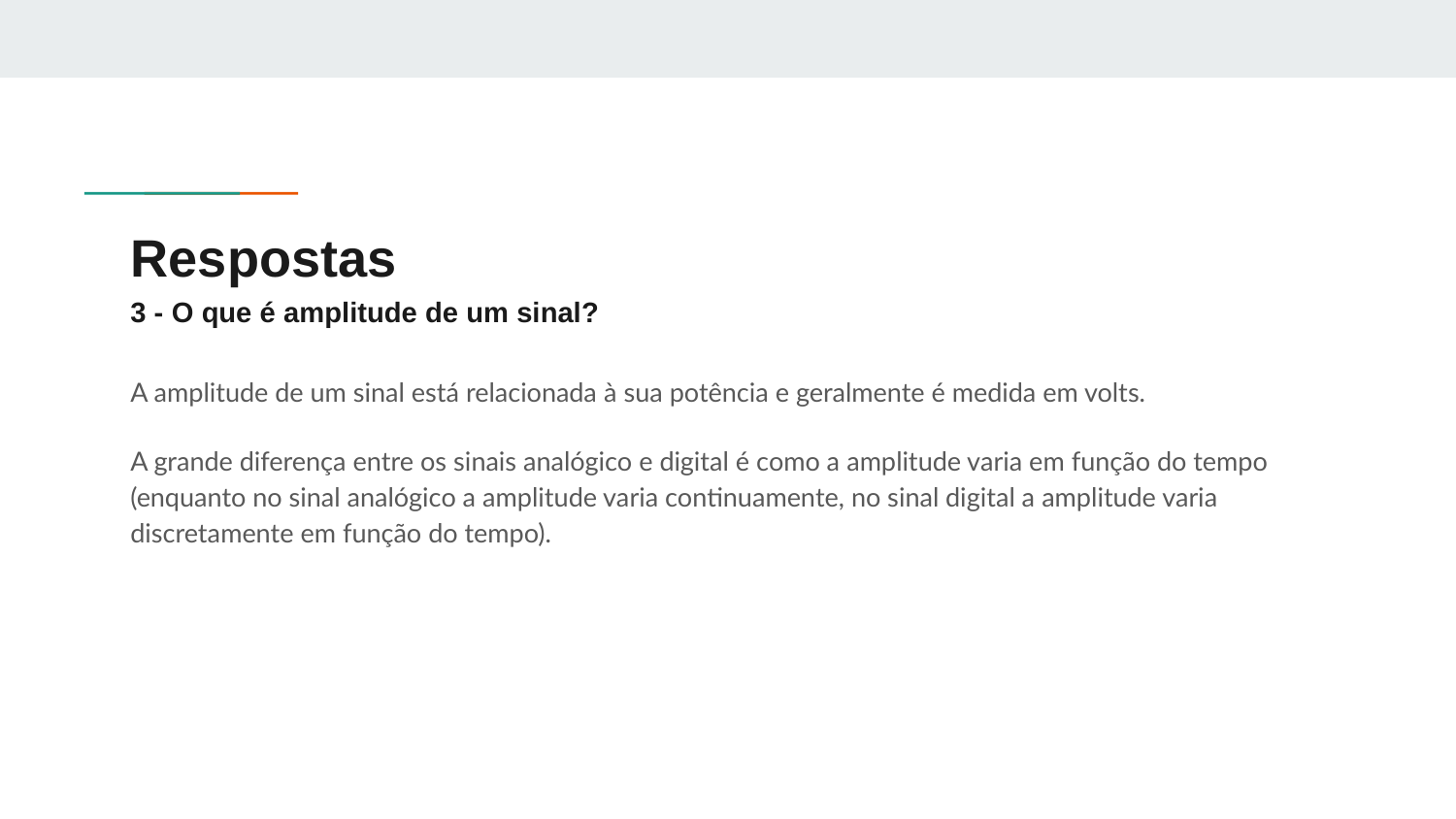

# Respostas
3 - O que é amplitude de um sinal?
A amplitude de um sinal está relacionada à sua potência e geralmente é medida em volts.
A grande diferença entre os sinais analógico e digital é como a amplitude varia em função do tempo (enquanto no sinal analógico a amplitude varia continuamente, no sinal digital a amplitude varia discretamente em função do tempo).